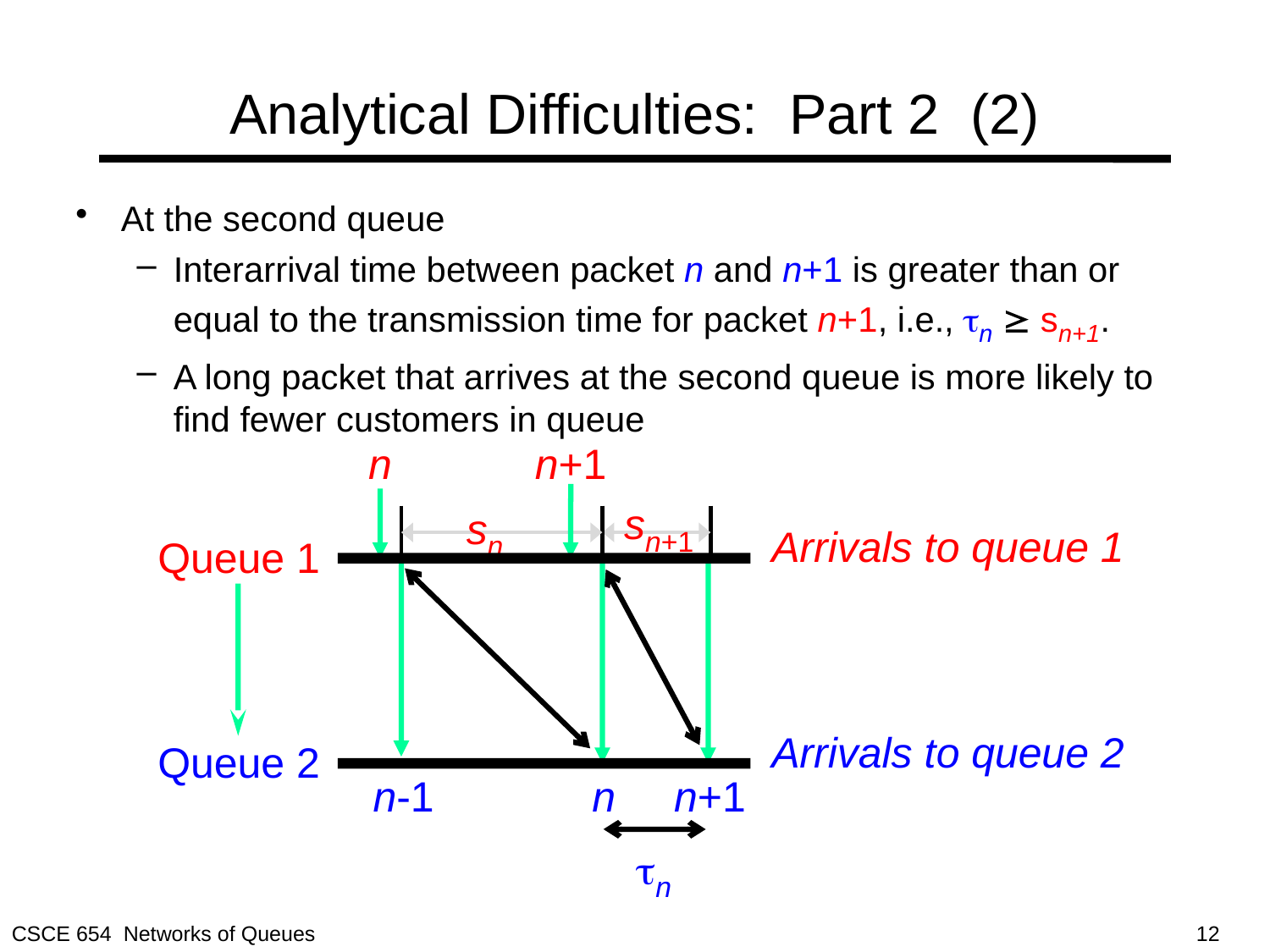

# Analytical Difficulties:  Part 2  (2)
At the second queue
Interarrival time between packet n and n+1 is greater than or equal to the transmission time for packet n+1, i.e., τn ≥ sn+1.
A long packet that arrives at the second queue is more likely to find fewer customers in queue
n
n+1

sn+1

sn
Arrivals to queue 1
Queue 1

Arrivals to queue 2
Queue 2

n-1
n
n+1

τn